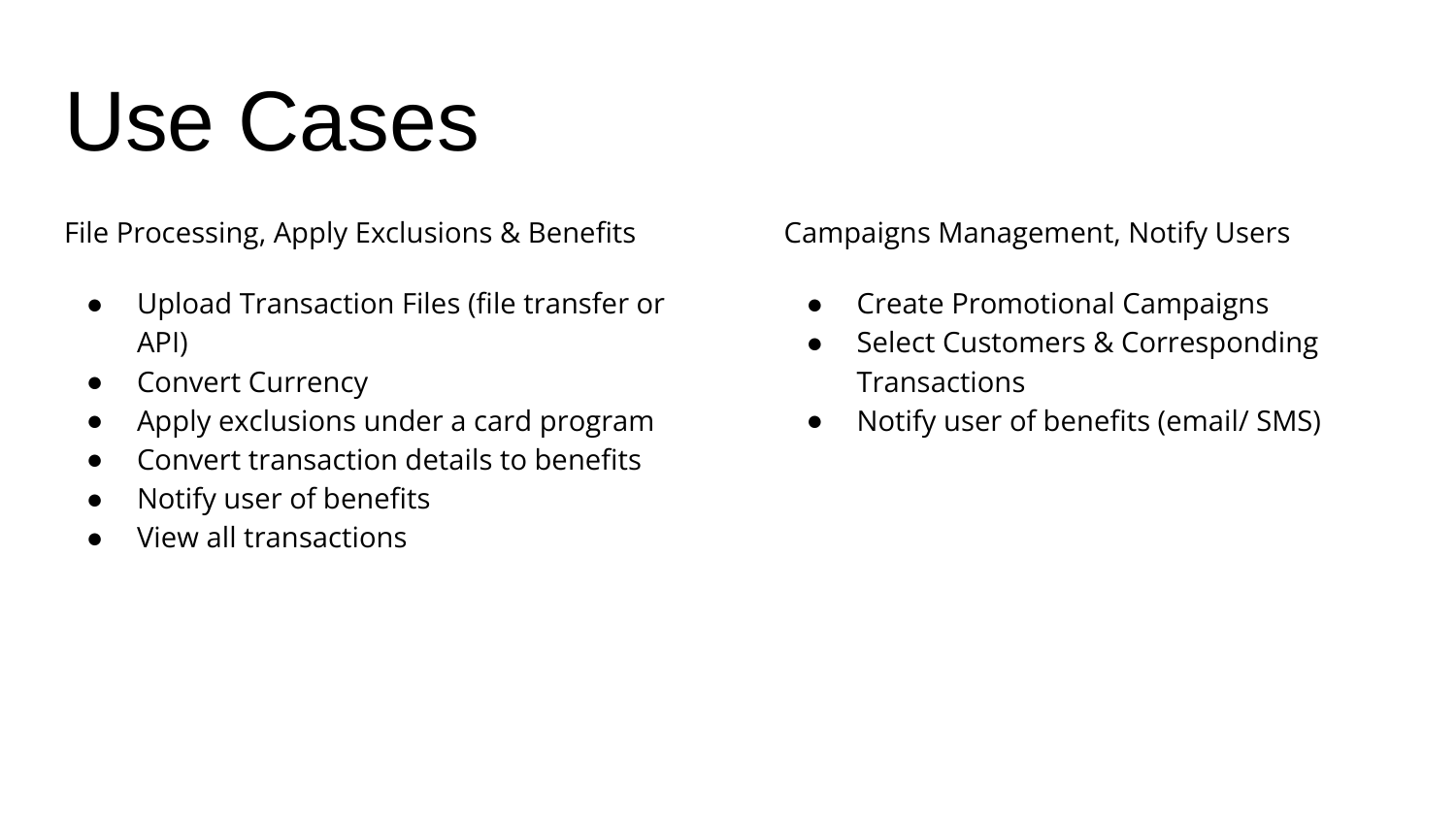

# Use Cases
File Processing, Apply Exclusions & Benefits
Upload Transaction Files (file transfer or API)
Convert Currency
Apply exclusions under a card program
Convert transaction details to benefits
Notify user of benefits
View all transactions
Campaigns Management, Notify Users
Create Promotional Campaigns
Select Customers & Corresponding Transactions
Notify user of benefits (email/ SMS)